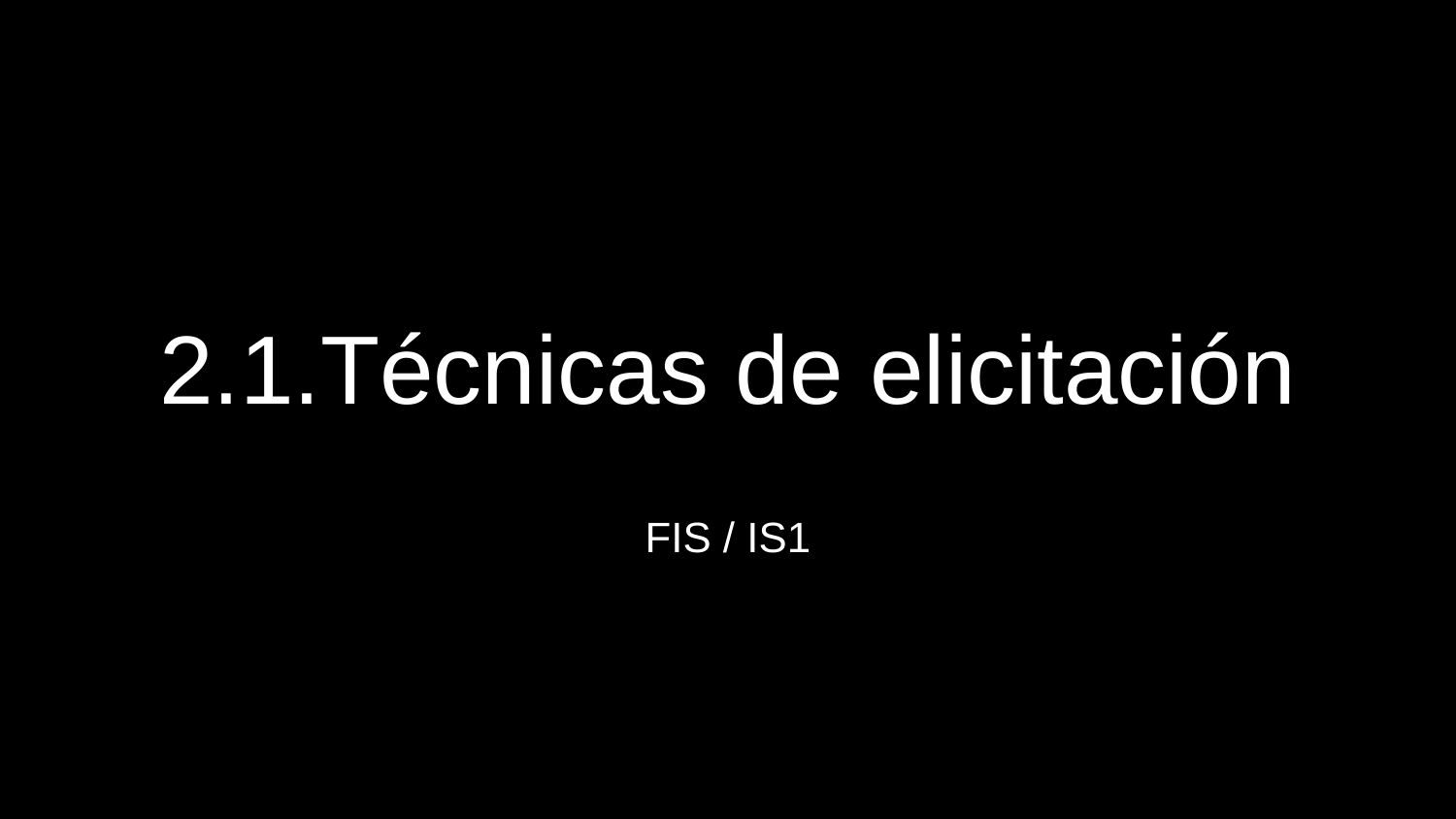

# 2.1.Técnicas de elicitación
FIS / IS1